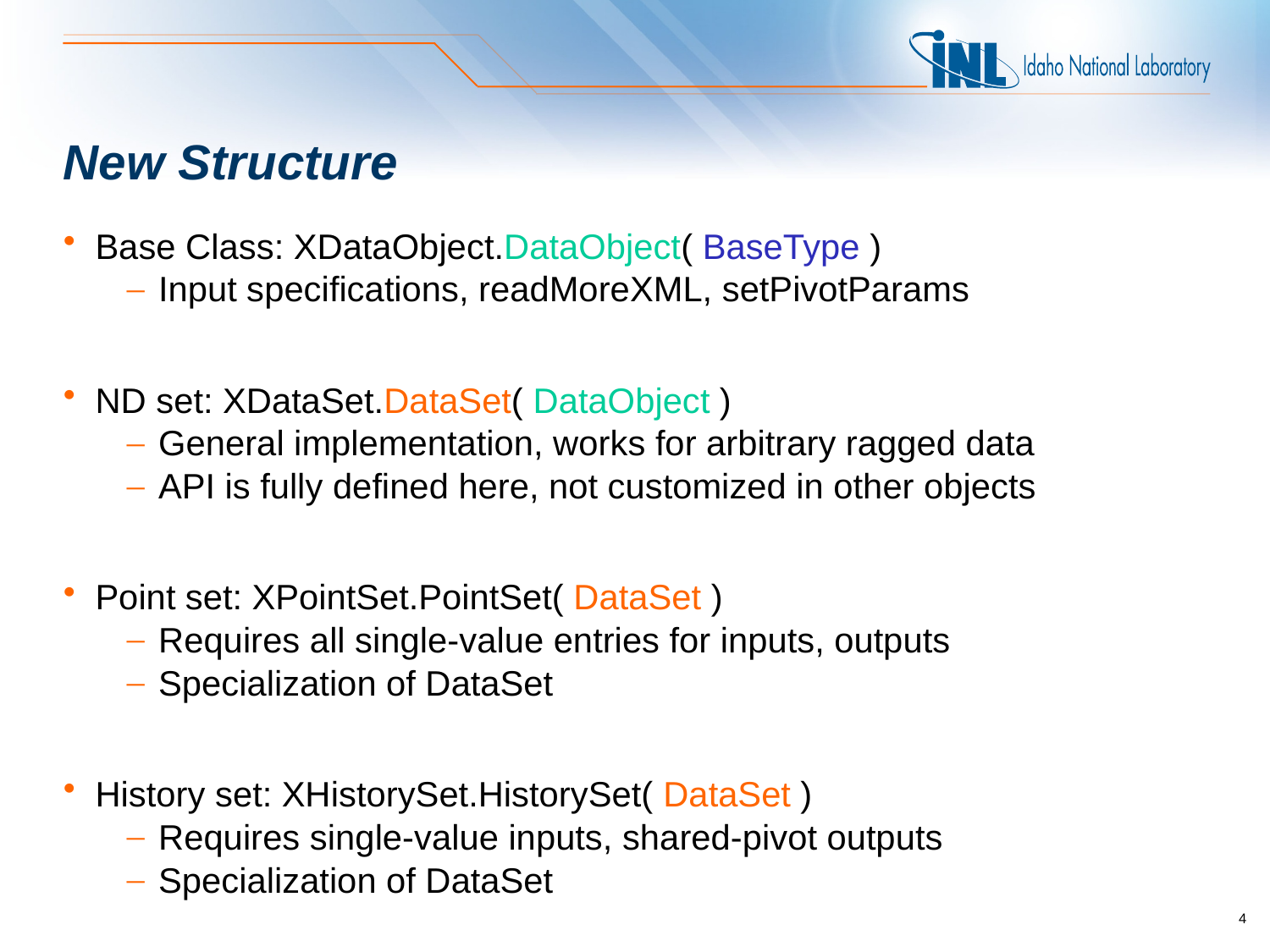

# New Structure
Base Class: XDataObject.DataObject( BaseType )
Input specifications, readMoreXML, setPivotParams

ND set: XDataSet.DataSet( DataObject )
General implementation, works for arbitrary ragged data
API is fully defined here, not customized in other objects

Point set: XPointSet.PointSet( DataSet )
Requires all single-value entries for inputs, outputs
Specialization of DataSet

History set: XHistorySet.HistorySet( DataSet )
Requires single-value inputs, shared-pivot outputs
Specialization of DataSet
4